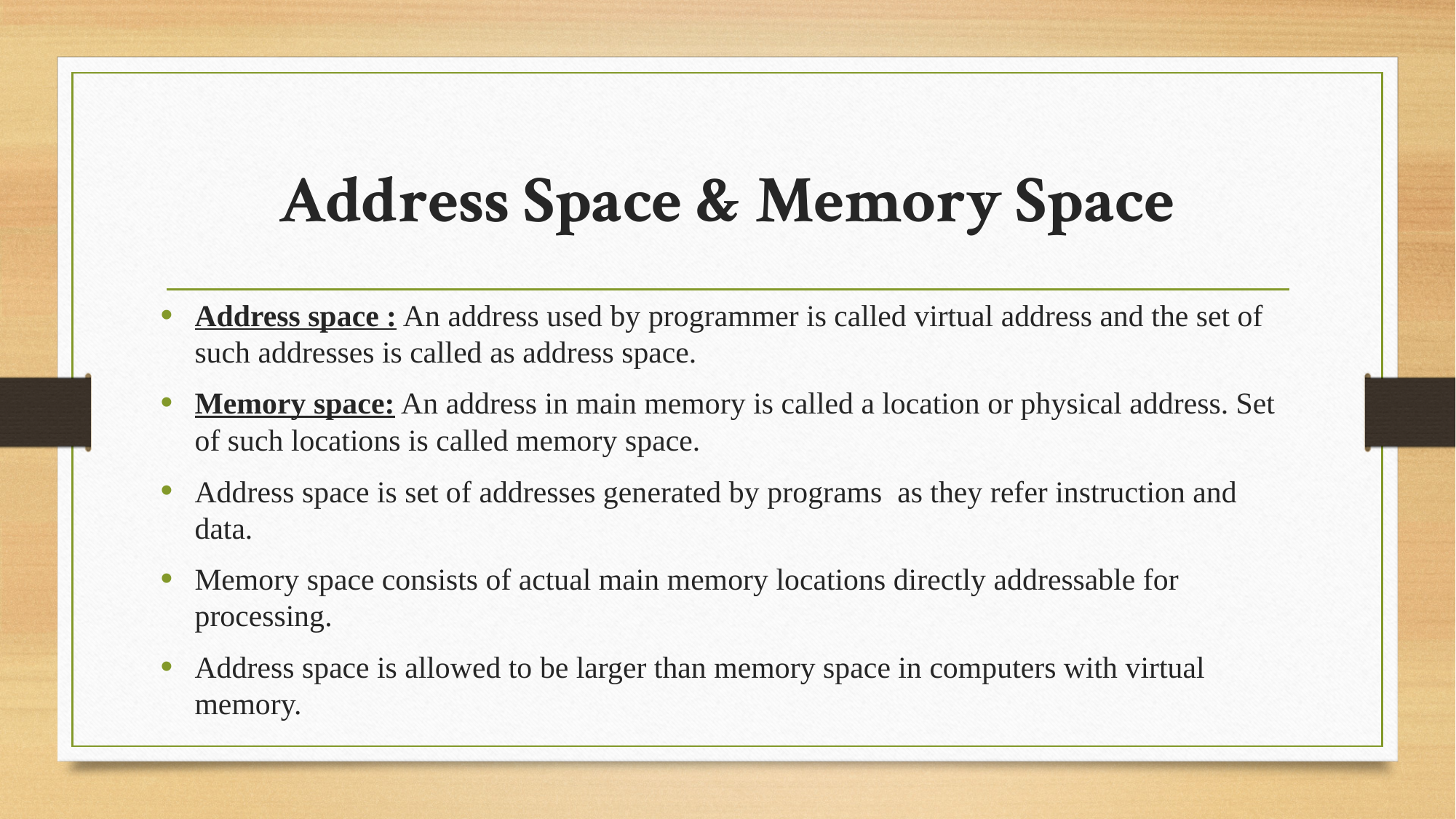

# Address Space & Memory Space
Address space : An address used by programmer is called virtual address and the set of such addresses is called as address space.
Memory space: An address in main memory is called a location or physical address. Set of such locations is called memory space.
Address space is set of addresses generated by programs  as they refer instruction and data.
Memory space consists of actual main memory locations directly addressable for processing.
Address space is allowed to be larger than memory space in computers with virtual memory.